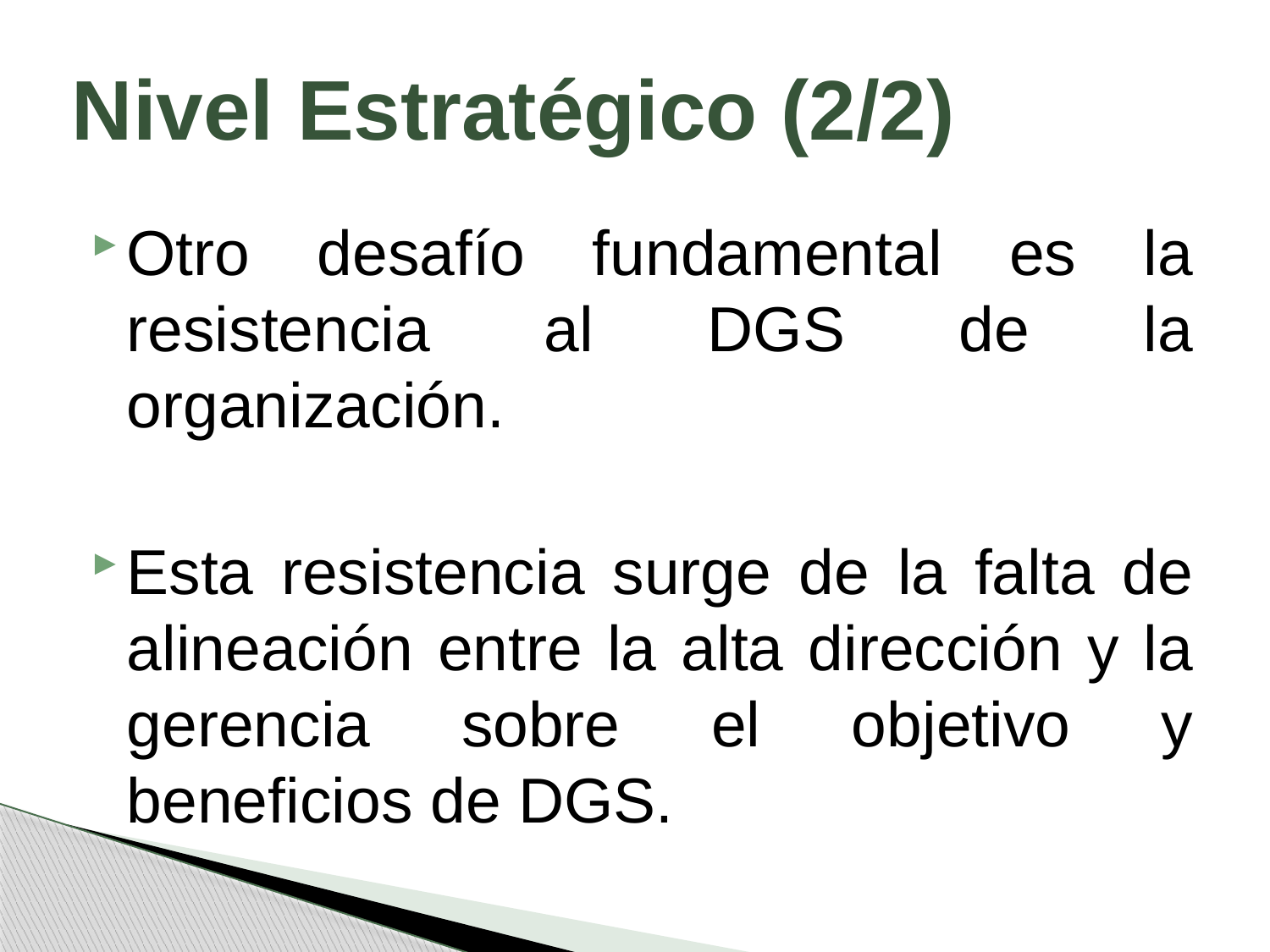

# Nivel Estratégico (2/2)
Otro desafío fundamental es la resistencia al DGS de la organización.

Esta resistencia surge de la falta de alineación entre la alta dirección y la gerencia sobre el objetivo y beneficios de DGS.